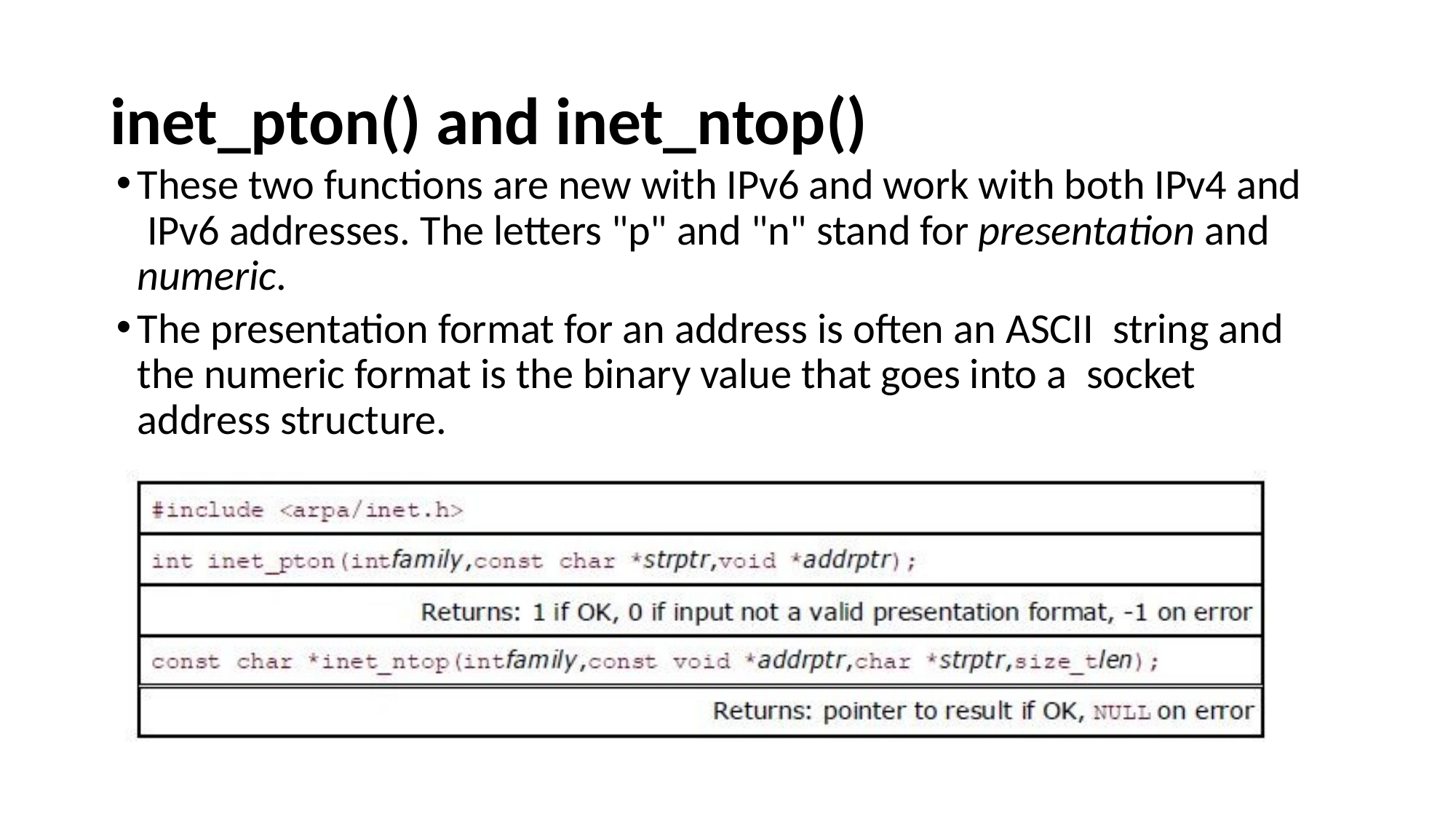

# inet_pton() and inet_ntop()
These two functions are new with IPv6 and work with both IPv4 and  IPv6 addresses. The letters "p" and "n" stand for presentation and  numeric.
The presentation format for an address is often an ASCII  string and the numeric format is the binary value that goes into a  socket address structure.